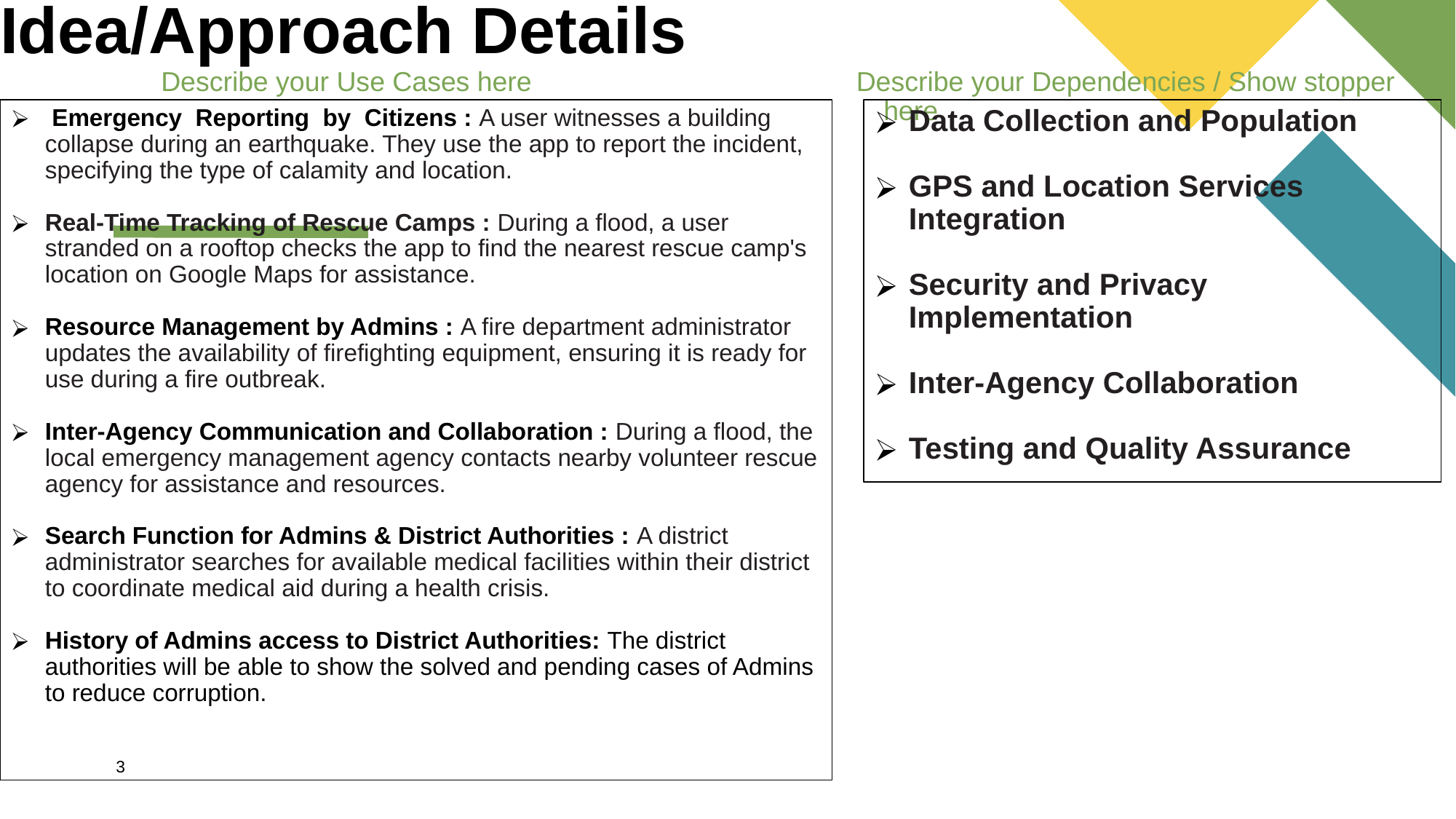

# Idea/Approach Details
Describe your Dependencies / Show stopper here
Describe your Use Cases here
 Emergency  Reporting  by  Citizens : A user witnesses a building collapse during an earthquake. They use the app to report the incident, specifying the type of calamity and location.

Real-Time Tracking of Rescue Camps : During a flood, a user stranded on a rooftop checks the app to find the nearest rescue camp's location on Google Maps for assistance.

Resource Management by Admins : A fire department administrator updates the availability of firefighting equipment, ensuring it is ready for use during a fire outbreak.

Inter-Agency Communication and Collaboration : During a flood, the local emergency management agency contacts nearby volunteer rescue agency for assistance and resources.

Search Function for Admins & District Authorities : A district administrator searches for available medical facilities within their district to coordinate medical aid during a health crisis.

History of Admins access to District Authorities: The district authorities will be able to show the solved and pending cases of Admins to reduce corruption.

Data Collection and Population

GPS and Location Services Integration

Security and Privacy Implementation

Inter-Agency Collaboration

Testing and Quality Assurance
3